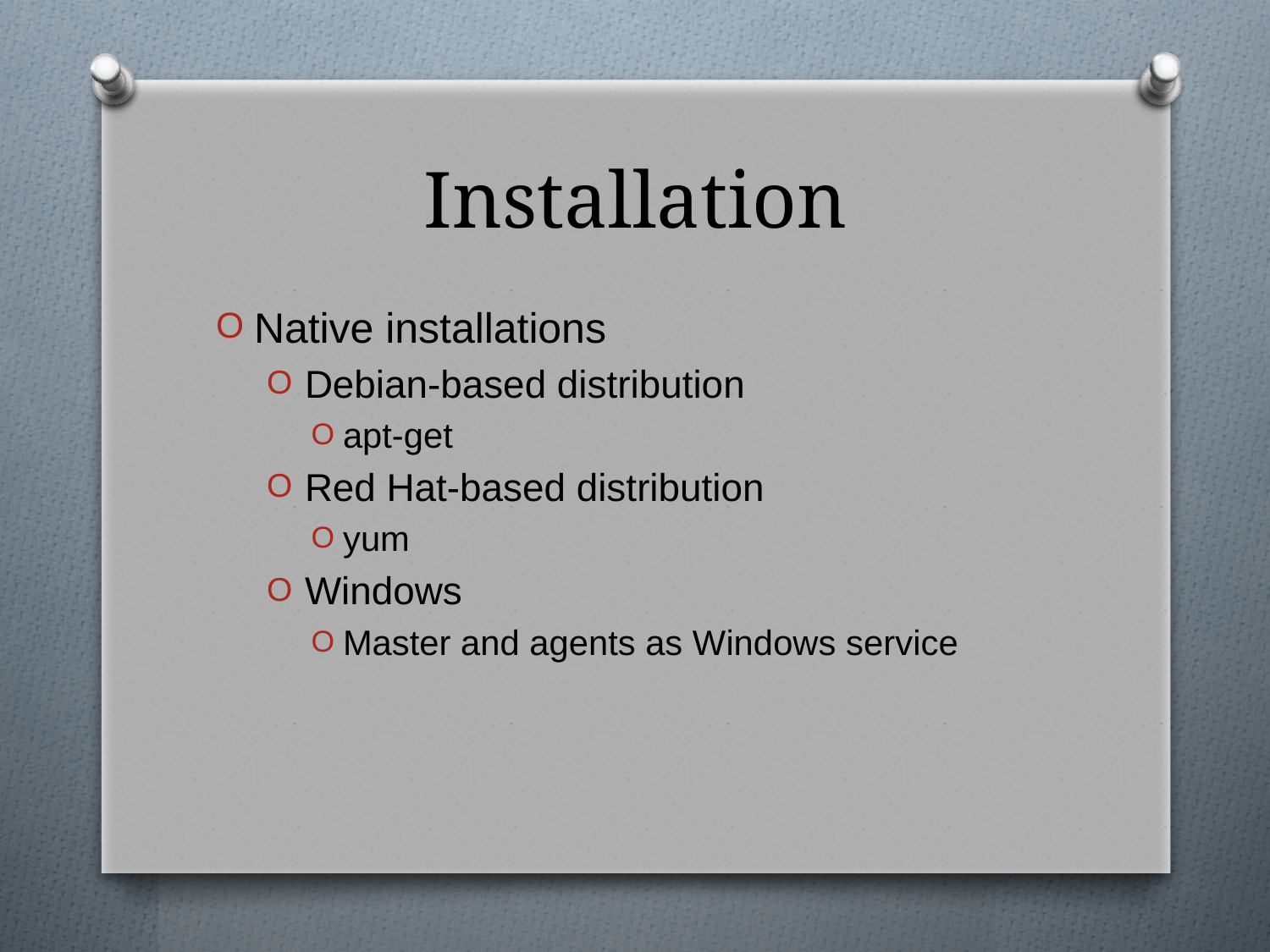

# Installation
Native installations
Debian-based distribution
apt-get
Red Hat-based distribution
yum
Windows
Master and agents as Windows service